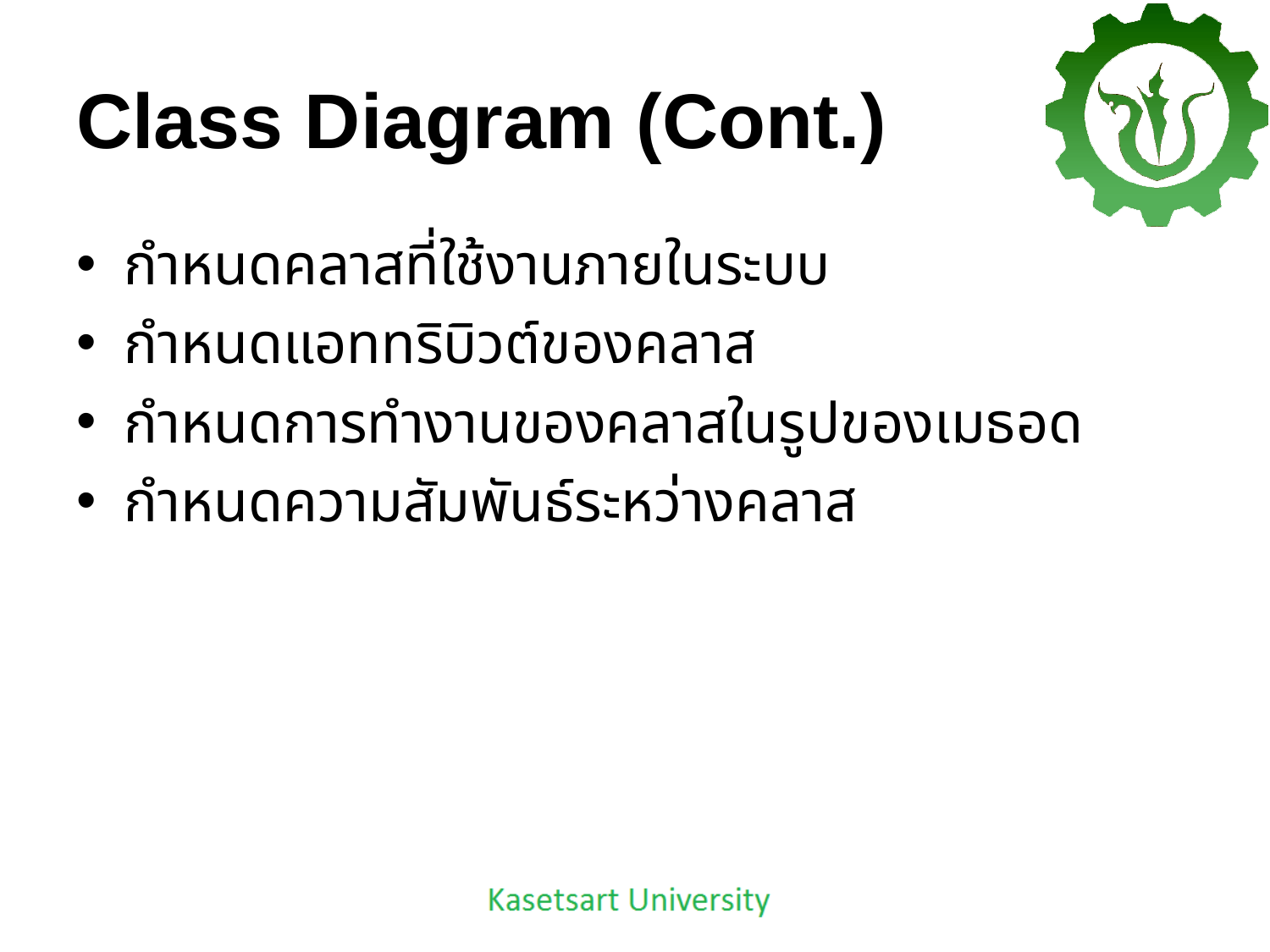

# Class Diagram (Cont.)
กำหนดคลาสที่ใช้งานภายในระบบ
กำหนดแอททริบิวต์ของคลาส
กำหนดการทำงานของคลาสในรูปของเมธอด
กำหนดความสัมพันธ์ระหว่างคลาส